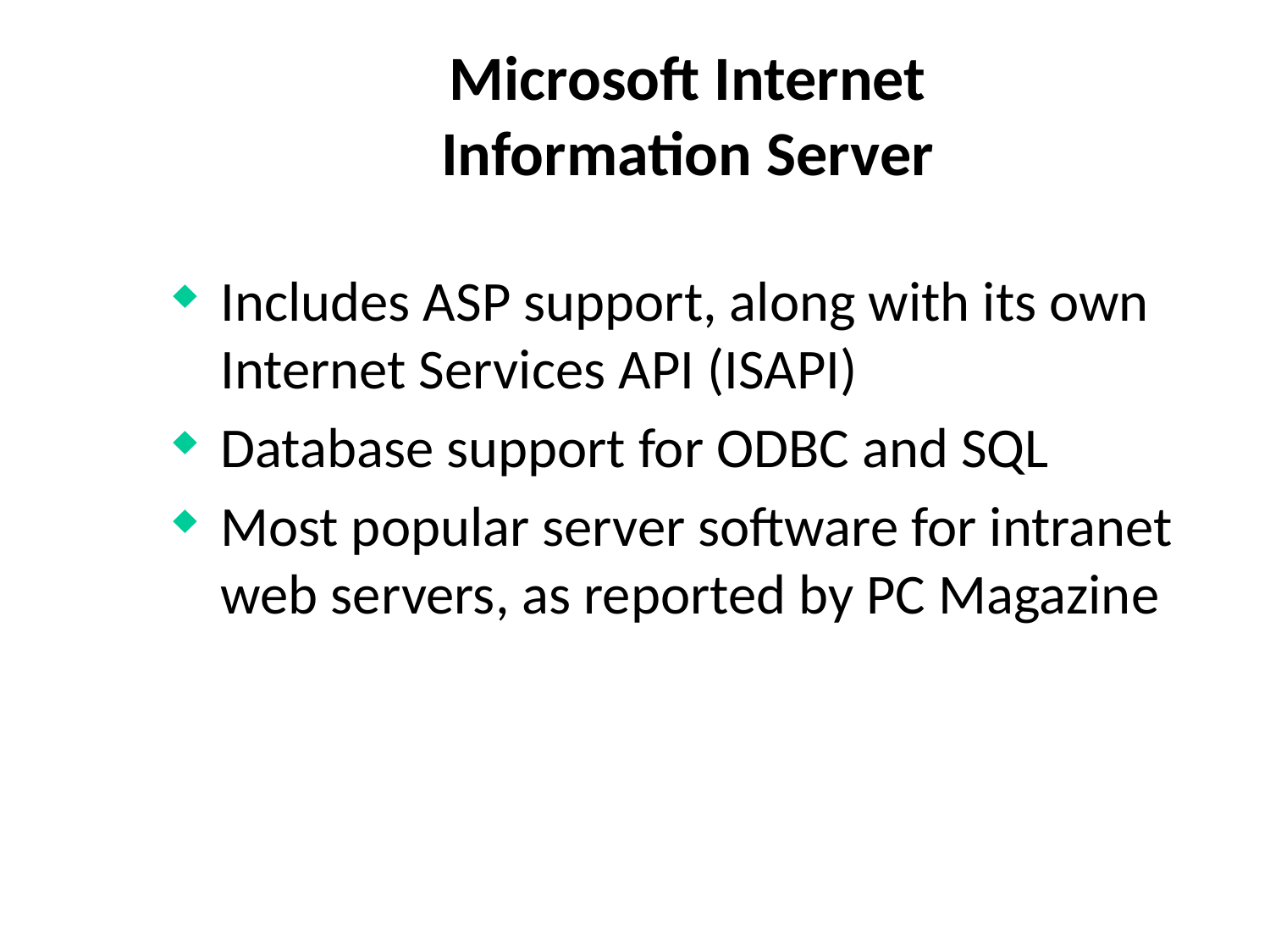

# Microsoft Internet Information Server
Includes ASP support, along with its own Internet Services API (ISAPI)
Database support for ODBC and SQL
Most popular server software for intranet web servers, as reported by PC Magazine